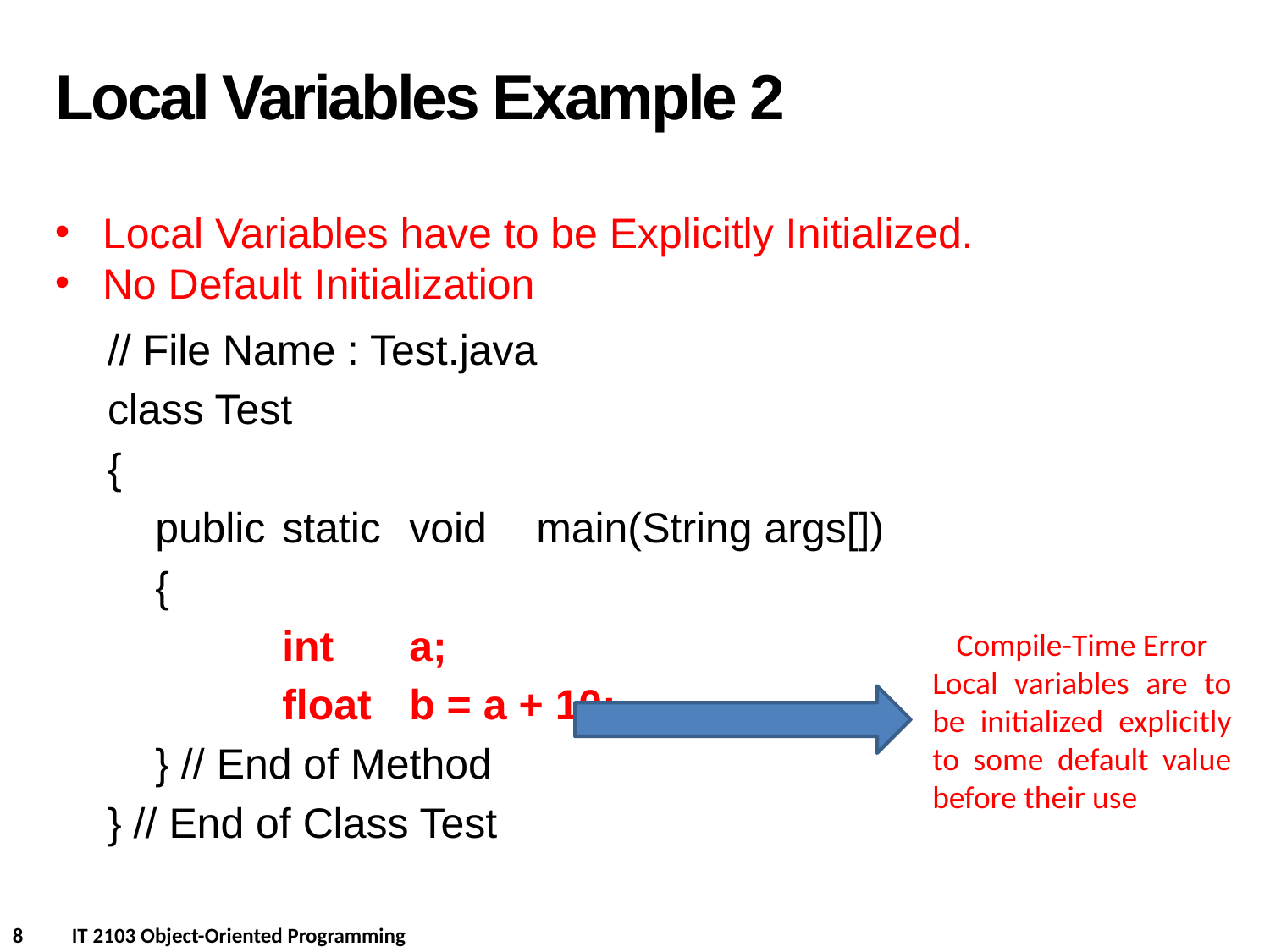

Local Variables Example 2
Local Variables have to be Explicitly Initialized.
No Default Initialization
// File Name : Test.java
class Test
{
	public	static	void	main(String args[])
	{
		int 	a;
		float 	b = a + 10;
	} // End of Method
} // End of Class Test
Compile-Time Error
Local variables are to be initialized explicitly to some default value before their use